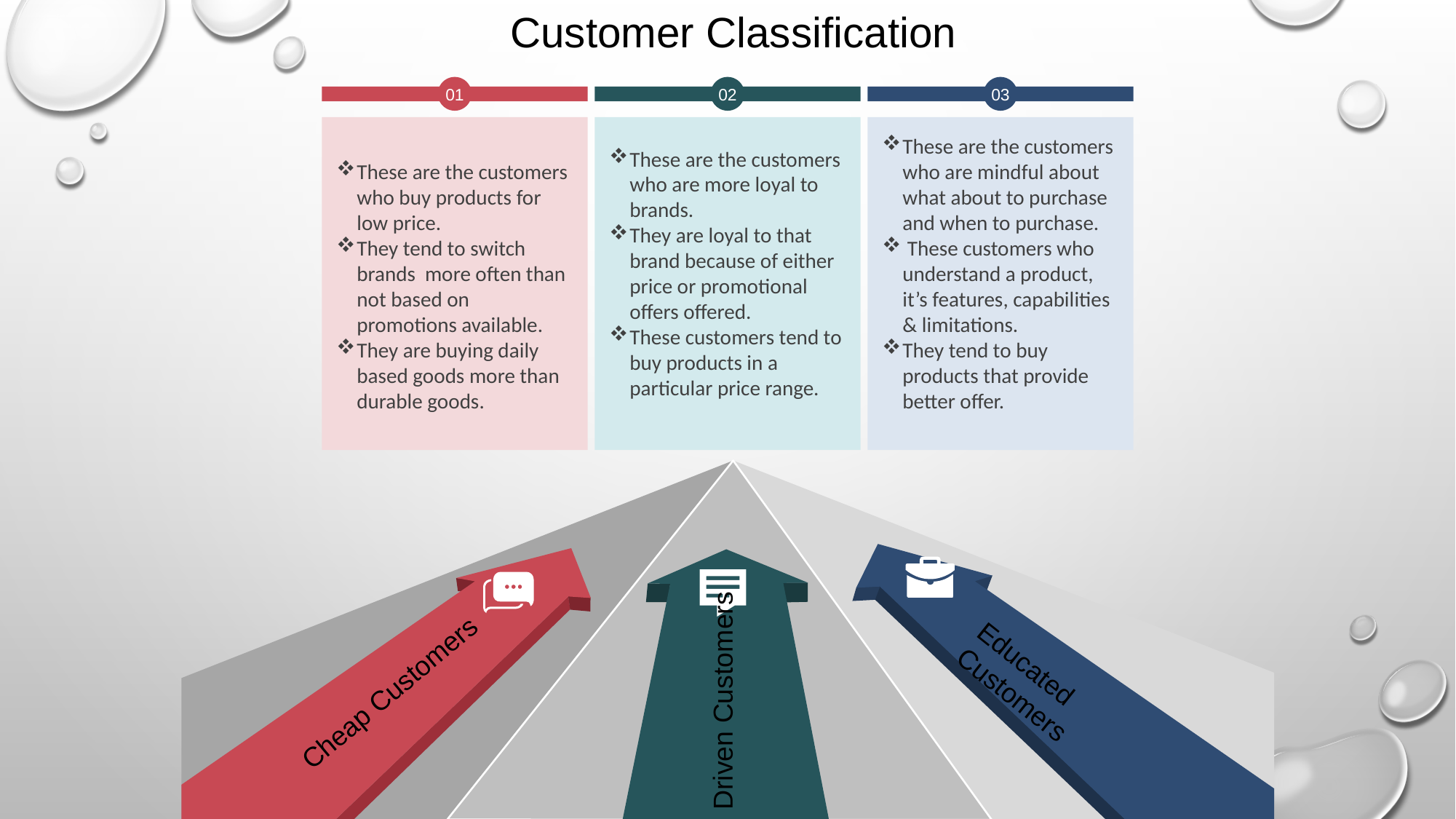

Customer Classification

01

These are the customers who buy products for low price.
They tend to switch brands  more often than not based on promotions available.
They are buying daily based goods more than durable goods.

02

These are the customers who are more loyal to brands.
They are loyal to that brand because of either price or promotional offers offered.
These customers tend to buy products in a particular price range.

03

These are the customers who are mindful about what about to purchase and when to purchase.
 These customers who understand a product, it’s features, capabilities & limitations.
They tend to buy products that provide better offer.

Driven Customers
Cheap Customers
Educated Customers